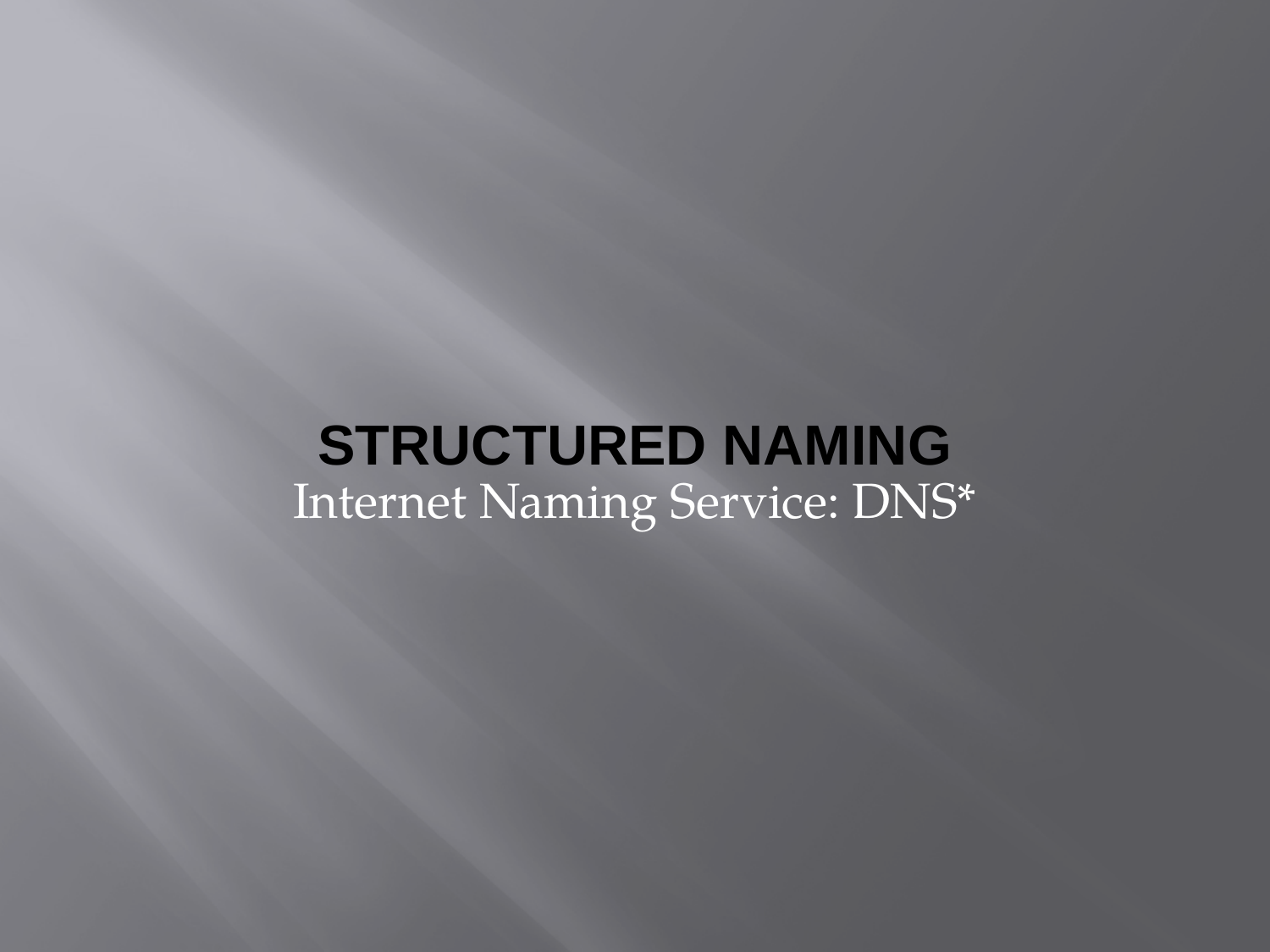

# Structured Naming
Internet Naming Service: DNS*